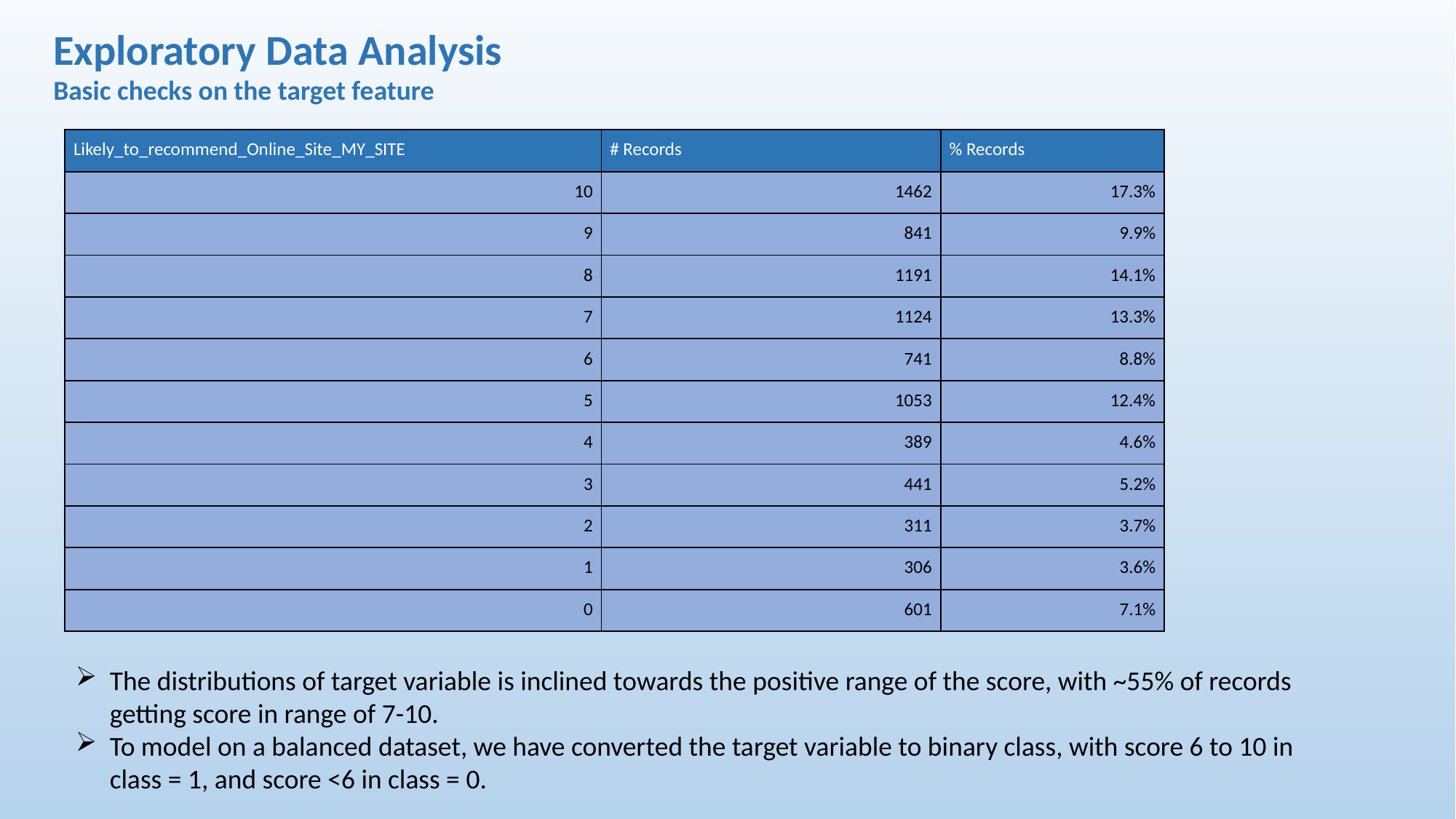

Exploratory Data Analysis
Basic checks on the target feature
| Likely\_to\_recommend\_Online\_Site\_MY\_SITE | # Records | % Records |
| --- | --- | --- |
| 10 | 1462 | 17.3% |
| 9 | 841 | 9.9% |
| 8 | 1191 | 14.1% |
| 7 | 1124 | 13.3% |
| 6 | 741 | 8.8% |
| 5 | 1053 | 12.4% |
| 4 | 389 | 4.6% |
| 3 | 441 | 5.2% |
| 2 | 311 | 3.7% |
| 1 | 306 | 3.6% |
| 0 | 601 | 7.1% |
The distributions of target variable is inclined towards the positive range of the score, with ~55% of records getting score in range of 7-10.
To model on a balanced dataset, we have converted the target variable to binary class, with score 6 to 10 in class = 1, and score <6 in class = 0.